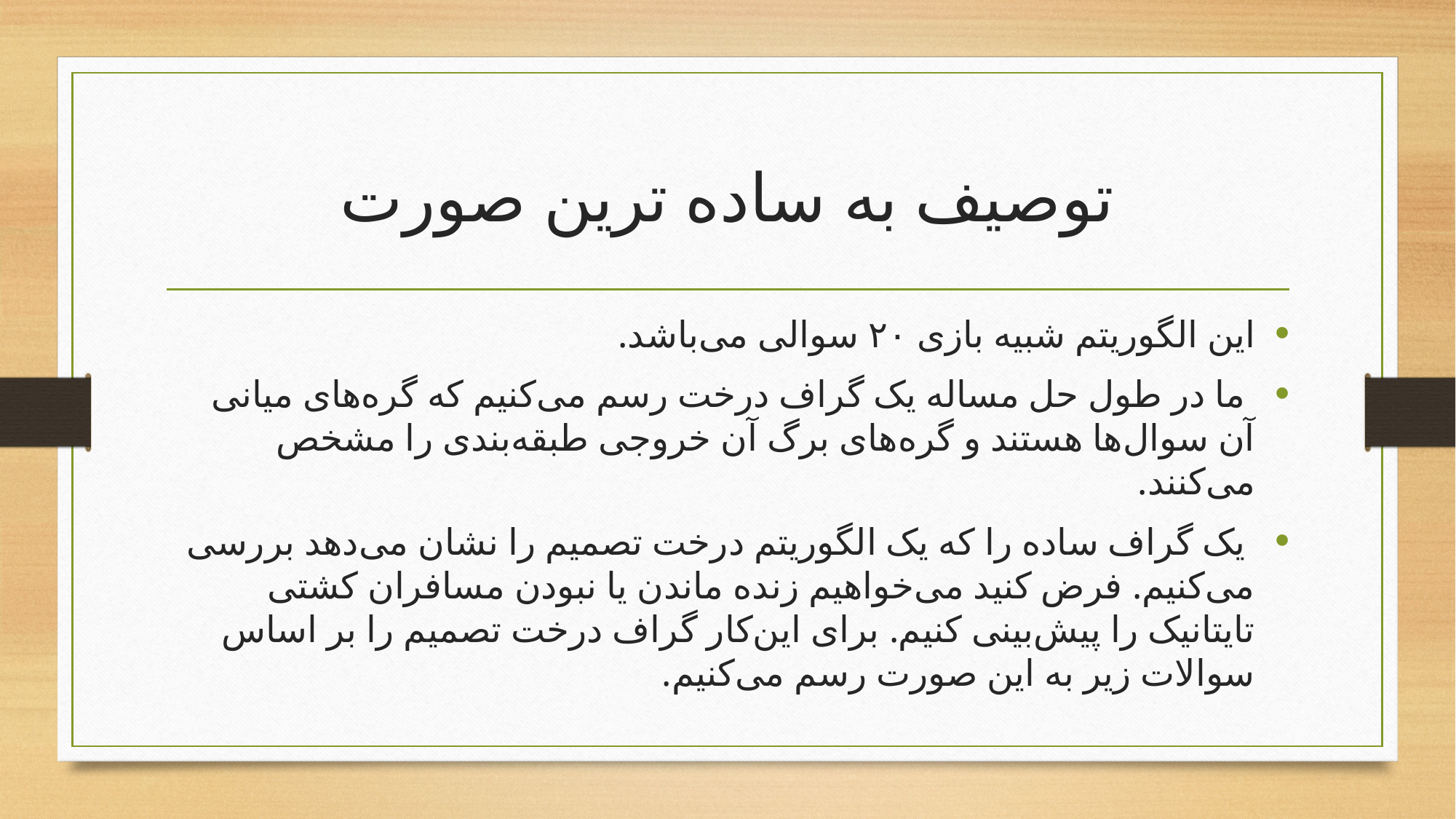

# توصیف به ساده ترین صورت
این الگوریتم شبیه بازی ۲۰ سوالی می‌باشد.
 ما در طول حل مساله یک گراف درخت رسم می‌کنیم که گره‌های میانی آن سوال‌ها هستند و گره‌های برگ آن خروجی طبقه‌بندی را مشخص می‌کنند.
 یک گراف ساده را که یک الگوریتم درخت تصمیم را نشان می‌دهد بررسی می‌کنیم. فرض کنید می‌خواهیم زنده ماندن یا نبودن مسافران کشتی تایتانیک را پیش‌بینی کنیم. برای این‌کار گراف درخت تصمیم را بر اساس سوالات زیر به این صورت رسم می‌کنیم.